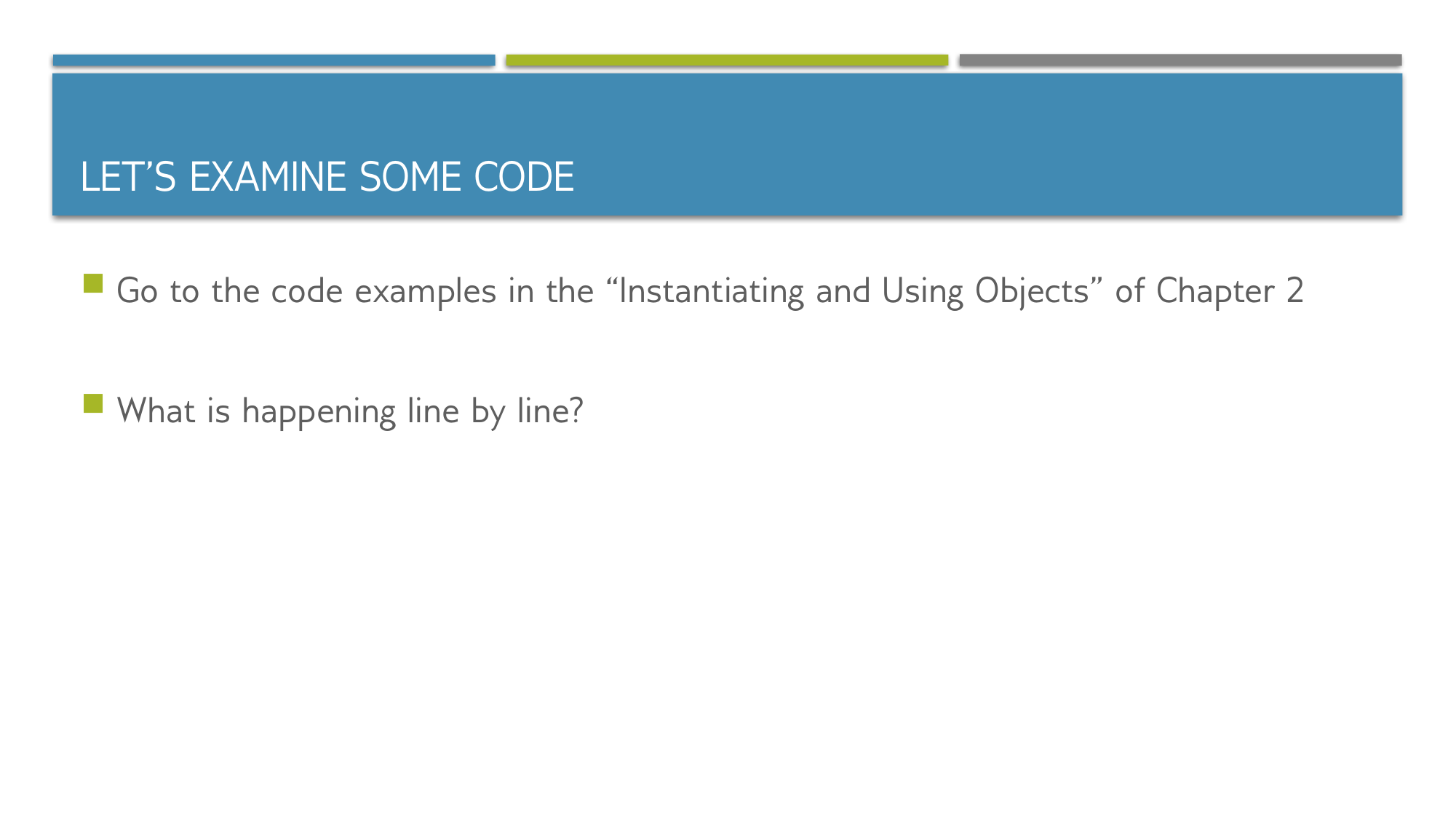

# Let’s Examine Some Code
Go to the code examples in the “Instantiating and Using Objects” of Chapter 2

What is happening line by line?